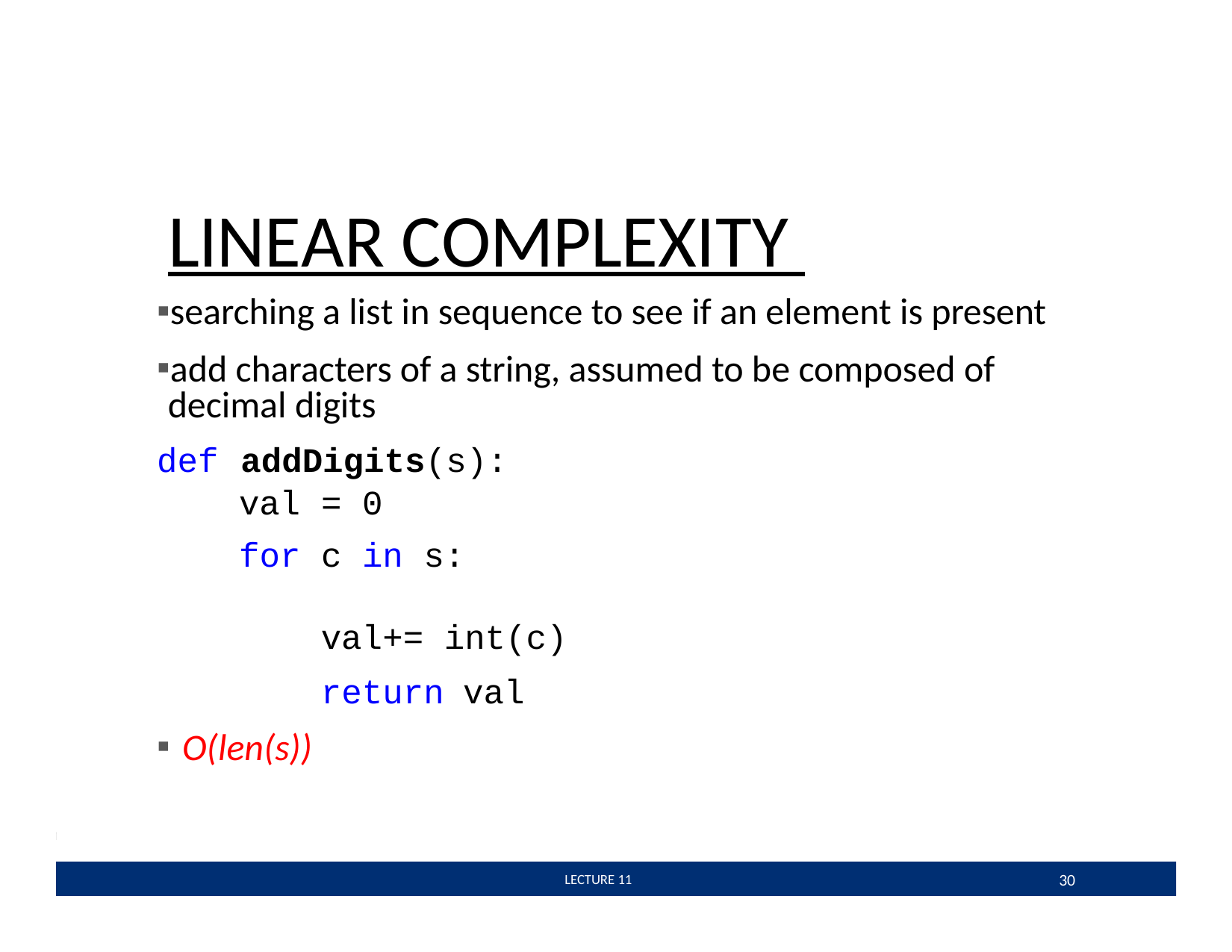

# LINEAR COMPLEXITY
searching a list in sequence to see if an element is present
add characters of a string, assumed to be composed of decimal digits
def	addDigits(s):
| val | = | 0 |  |
| --- | --- | --- | --- |
| for | c | in | s: |
val+= int(c)
return	val
O(len(s))
30
 LECTURE 11